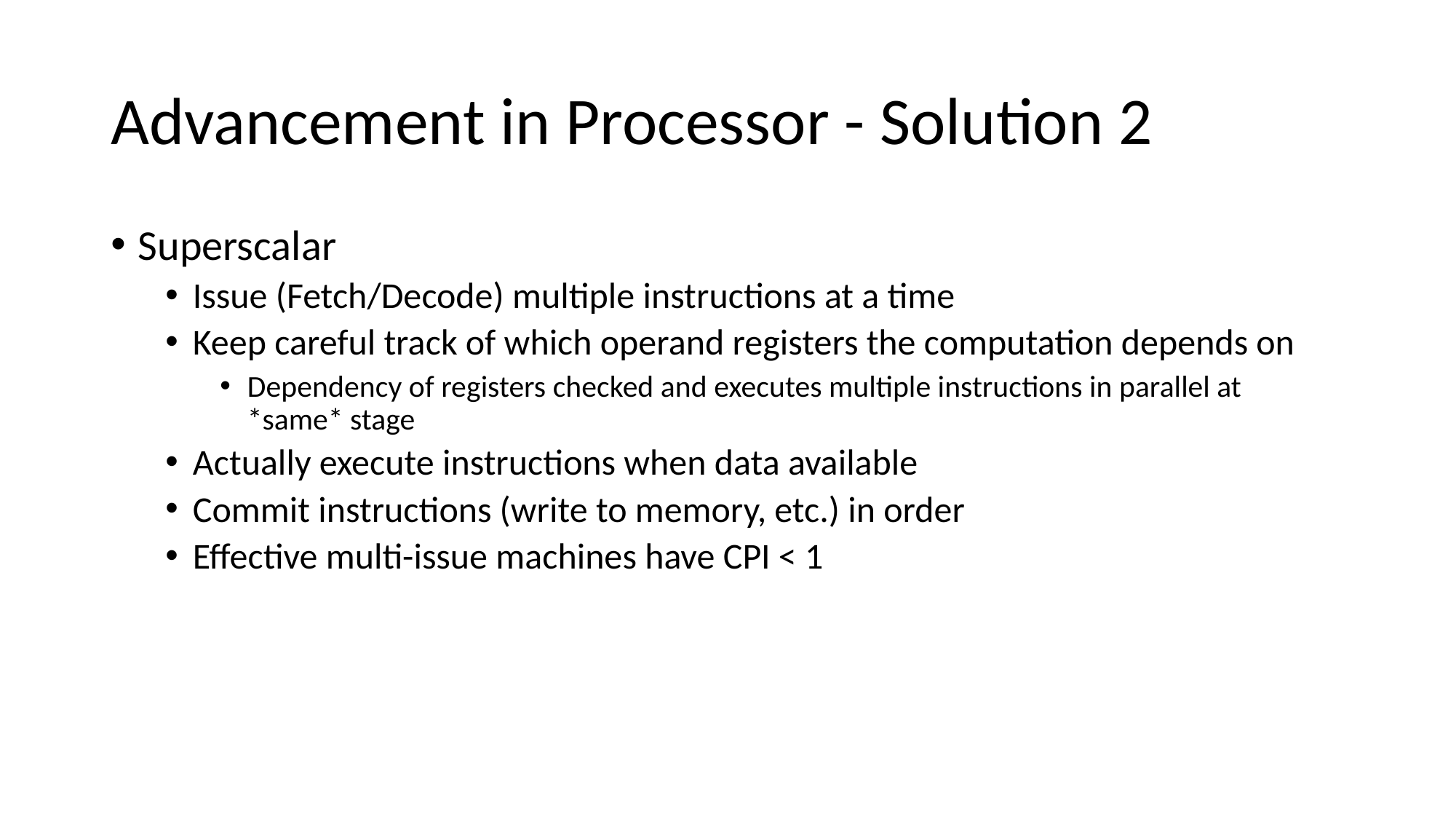

# Advancement in Processor - Solution 2
Superscalar
Issue (Fetch/Decode) multiple instructions at a time
Keep careful track of which operand registers the computation depends on
Dependency of registers checked and executes multiple instructions in parallel at *same* stage
Actually execute instructions when data available
Commit instructions (write to memory, etc.) in order
Effective multi-issue machines have CPI < 1